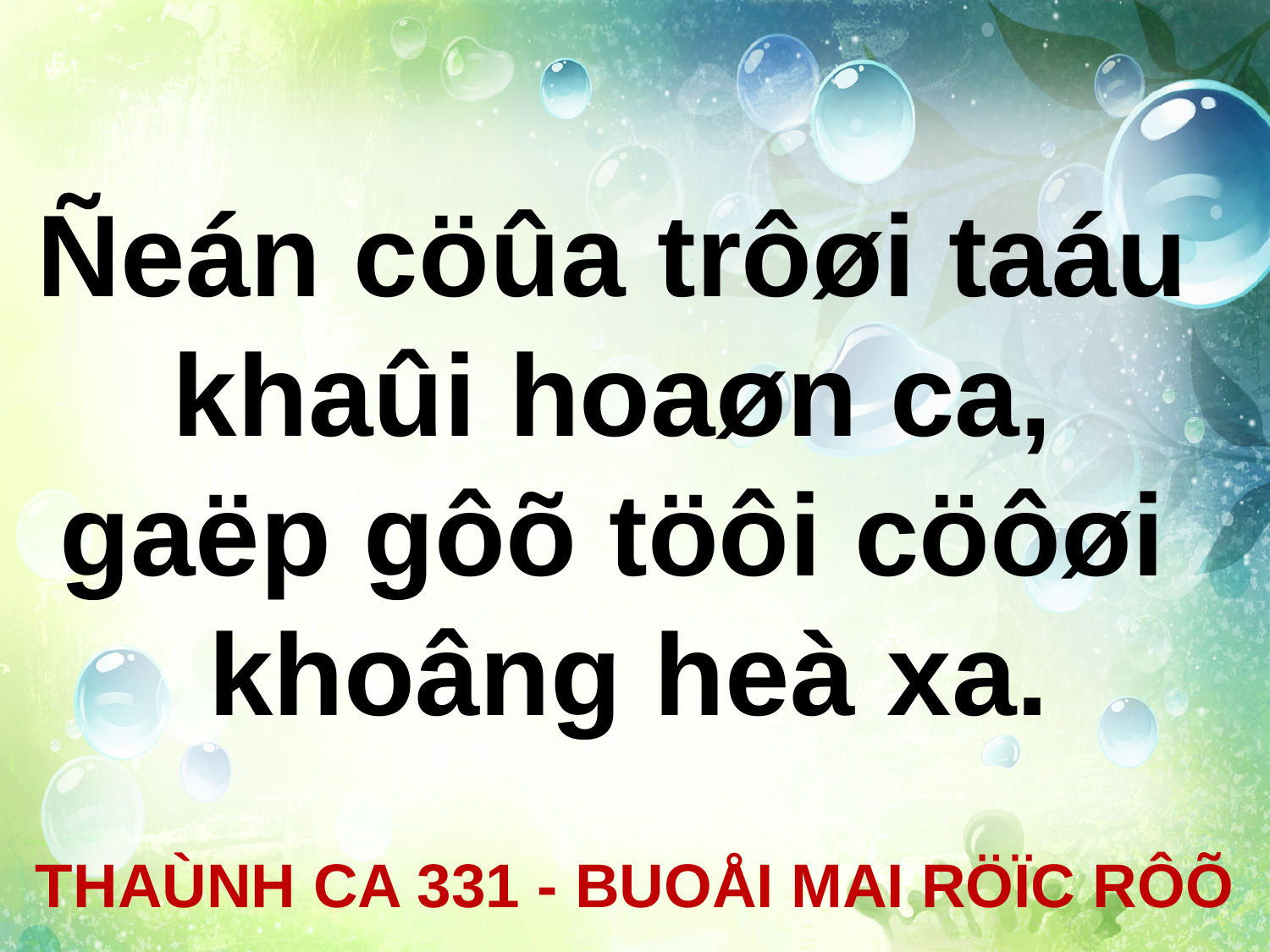

Ñeán cöûa trôøi taáu
khaûi hoaøn ca,
gaëp gôõ töôi cöôøi
khoâng heà xa.
THAÙNH CA 331 - BUOÅI MAI RÖÏC RÔÕ